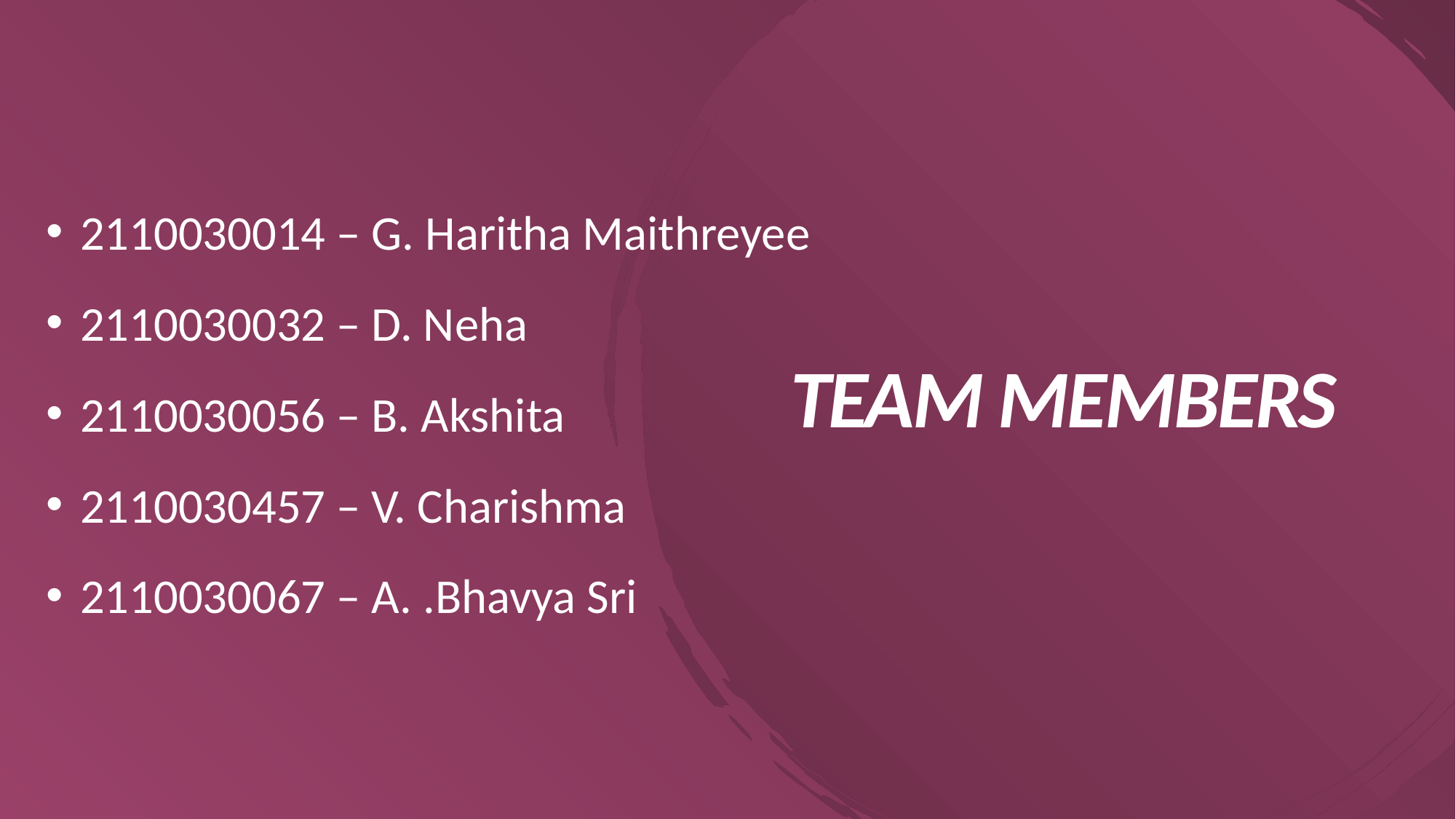

2110030014 – G. Haritha Maithreyee

2110030032 – D. Neha

2110030056 – B. Akshita

2110030457 – V. Charishma

2110030067 – A. .Bhavya Sri

# TEAM MEMBERS